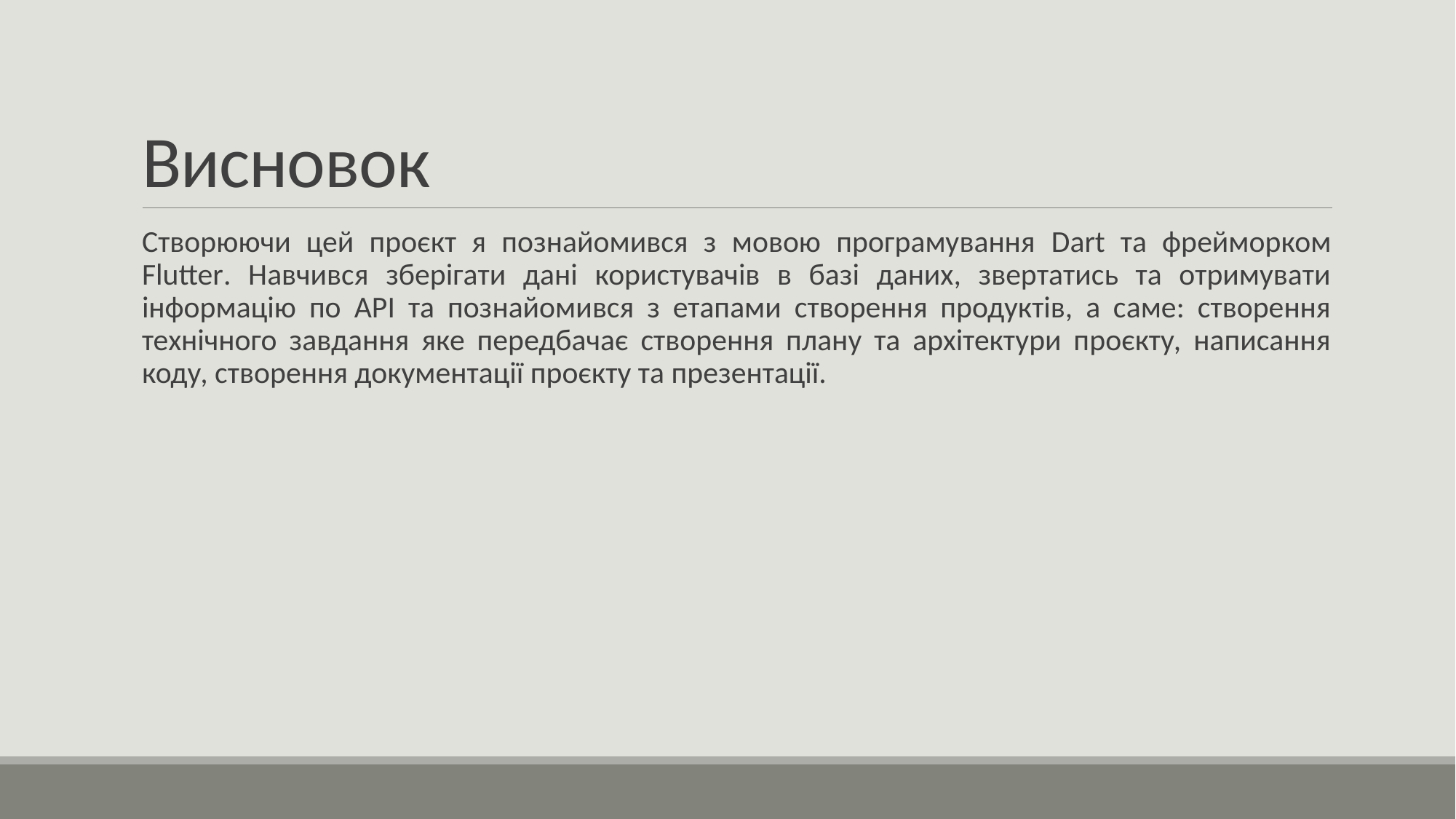

# Висновок
Створюючи цей проєкт я познайомився з мовою програмування Dart та фрейморком Flutter. Навчився зберігати дані користувачів в базі даних, звертатись та отримувати інформацію по API та познайомився з етапами створення продуктів, а саме: створення технічного завдання яке передбачає створення плану та архітектури проєкту, написання коду, створення документації проєкту та презентації.